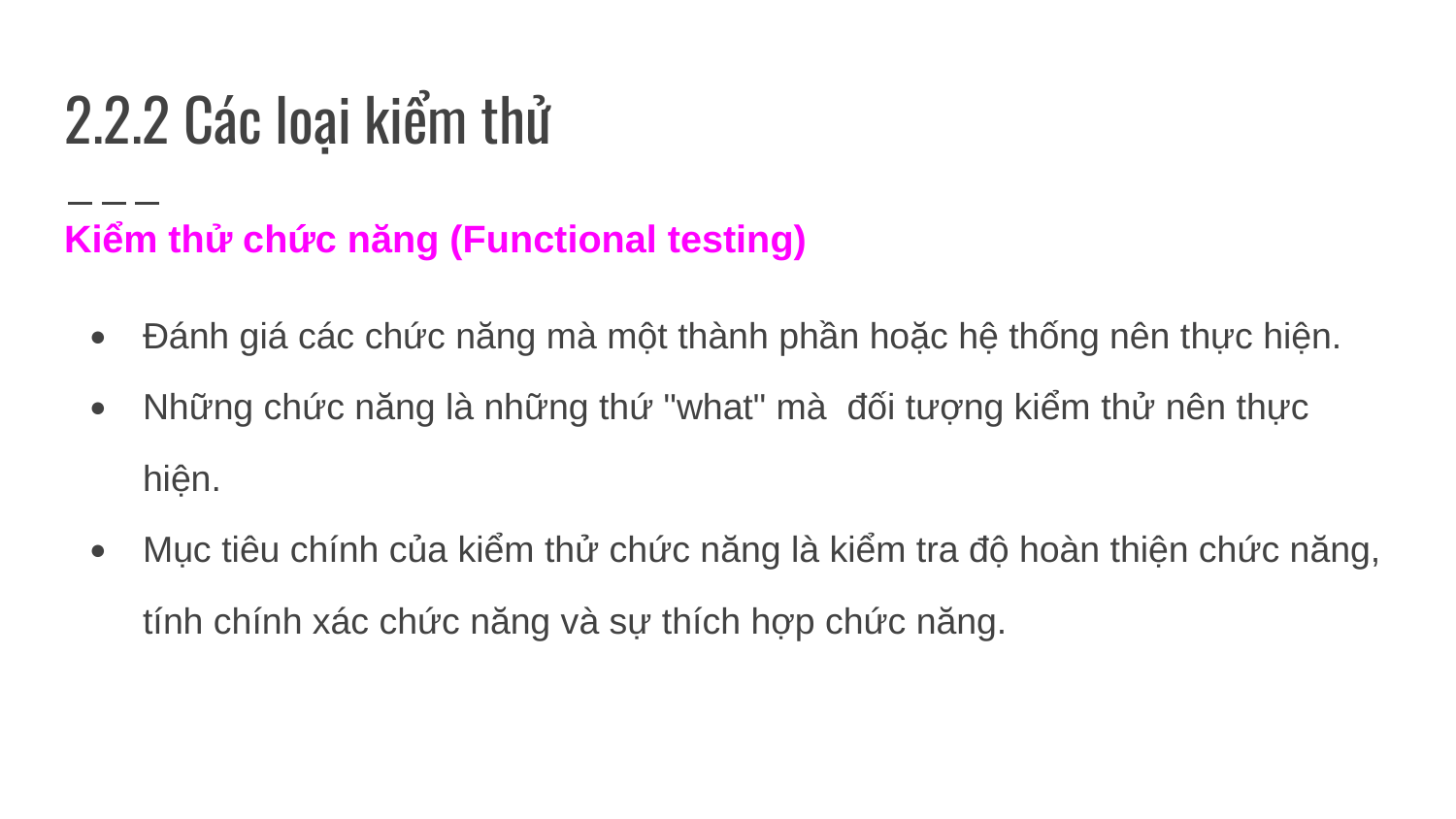

# 2.2.2 Các loại kiểm thử
Kiểm thử chức năng (Functional testing)
Đánh giá các chức năng mà một thành phần hoặc hệ thống nên thực hiện.
Những chức năng là những thứ "what" mà  đối tượng kiểm thử nên thực hiện.
Mục tiêu chính của kiểm thử chức năng là kiểm tra độ hoàn thiện chức năng, tính chính xác chức năng và sự thích hợp chức năng.